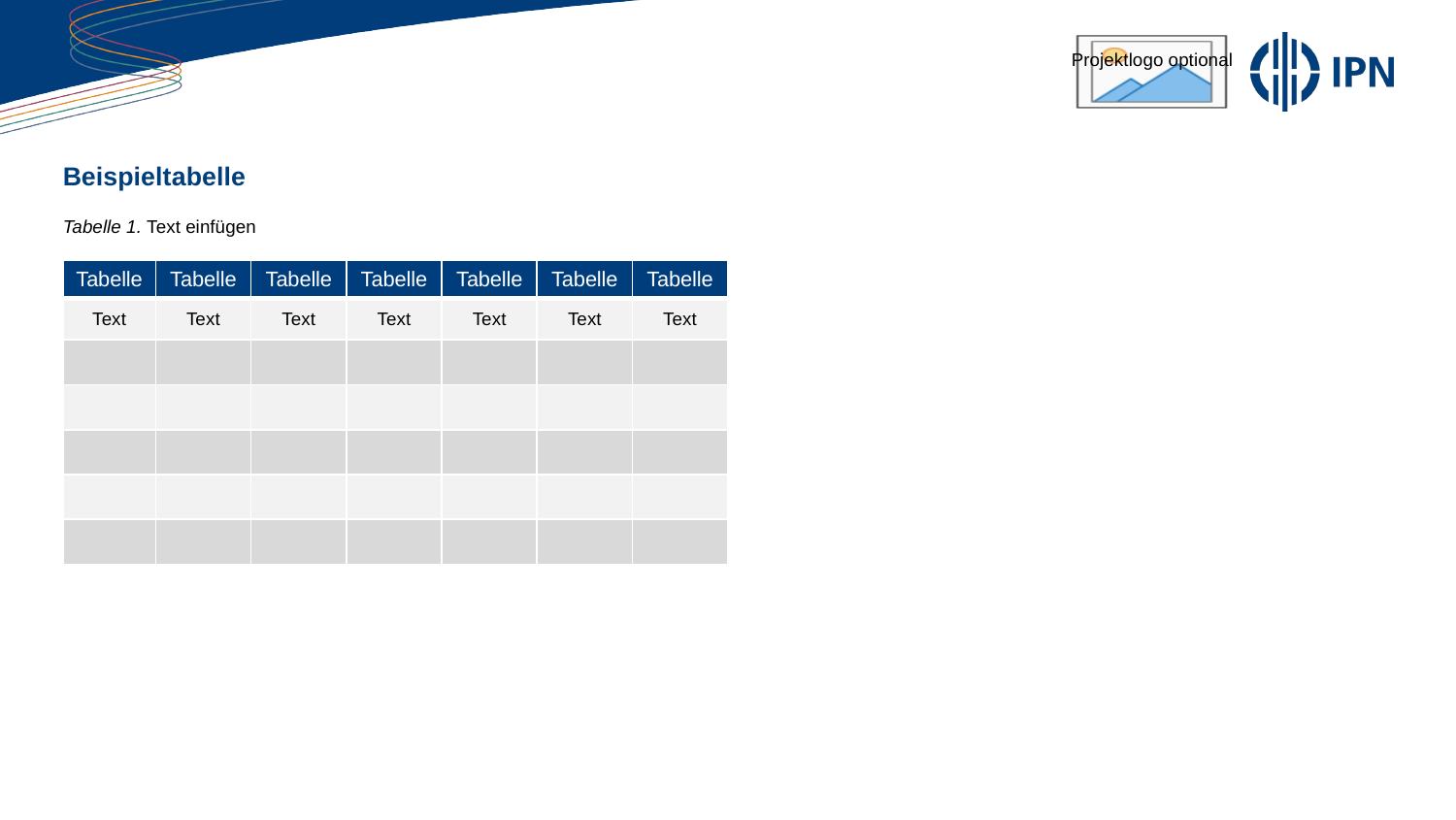

# Beispieltabelle
Tabelle 1. Text einfügen
| Tabelle | Tabelle | Tabelle | Tabelle | Tabelle | Tabelle | Tabelle |
| --- | --- | --- | --- | --- | --- | --- |
| Text | Text | Text | Text | Text | Text | Text |
|  |  |  |  |  |  |  |
|  |  |  |  |  |  |  |
|  |  |  |  |  |  |  |
|  |  |  |  |  |  |  |
|  |  |  |  |  |  |  |